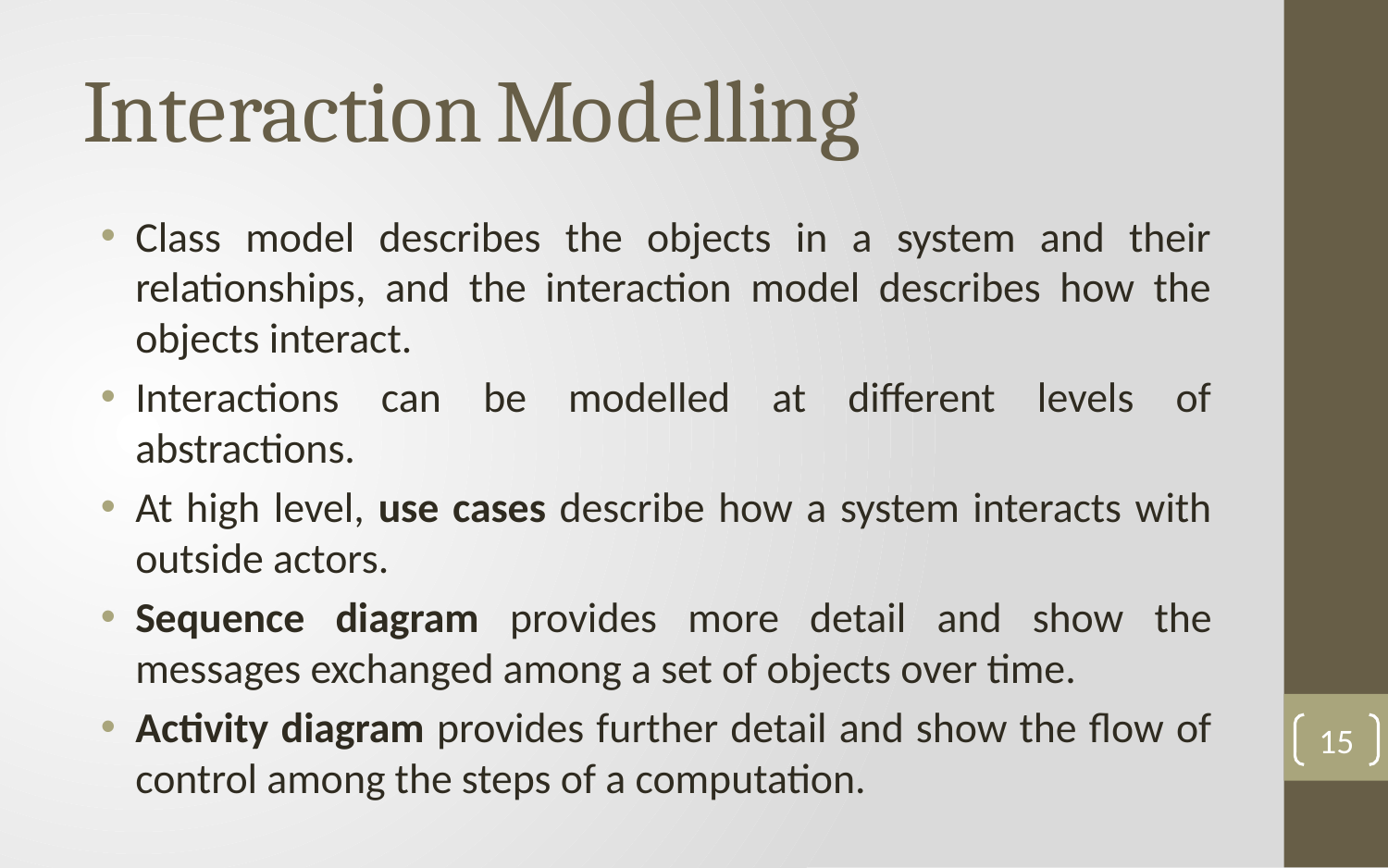

# Interaction Modelling
Class model describes the objects in a system and their relationships, and the interaction model describes how the objects interact.
Interactions can be modelled at different levels of abstractions.
At high level, use cases describe how a system interacts with outside actors.
Sequence diagram provides more detail and show the messages exchanged among a set of objects over time.
Activity diagram provides further detail and show the flow of control among the steps of a computation.
15